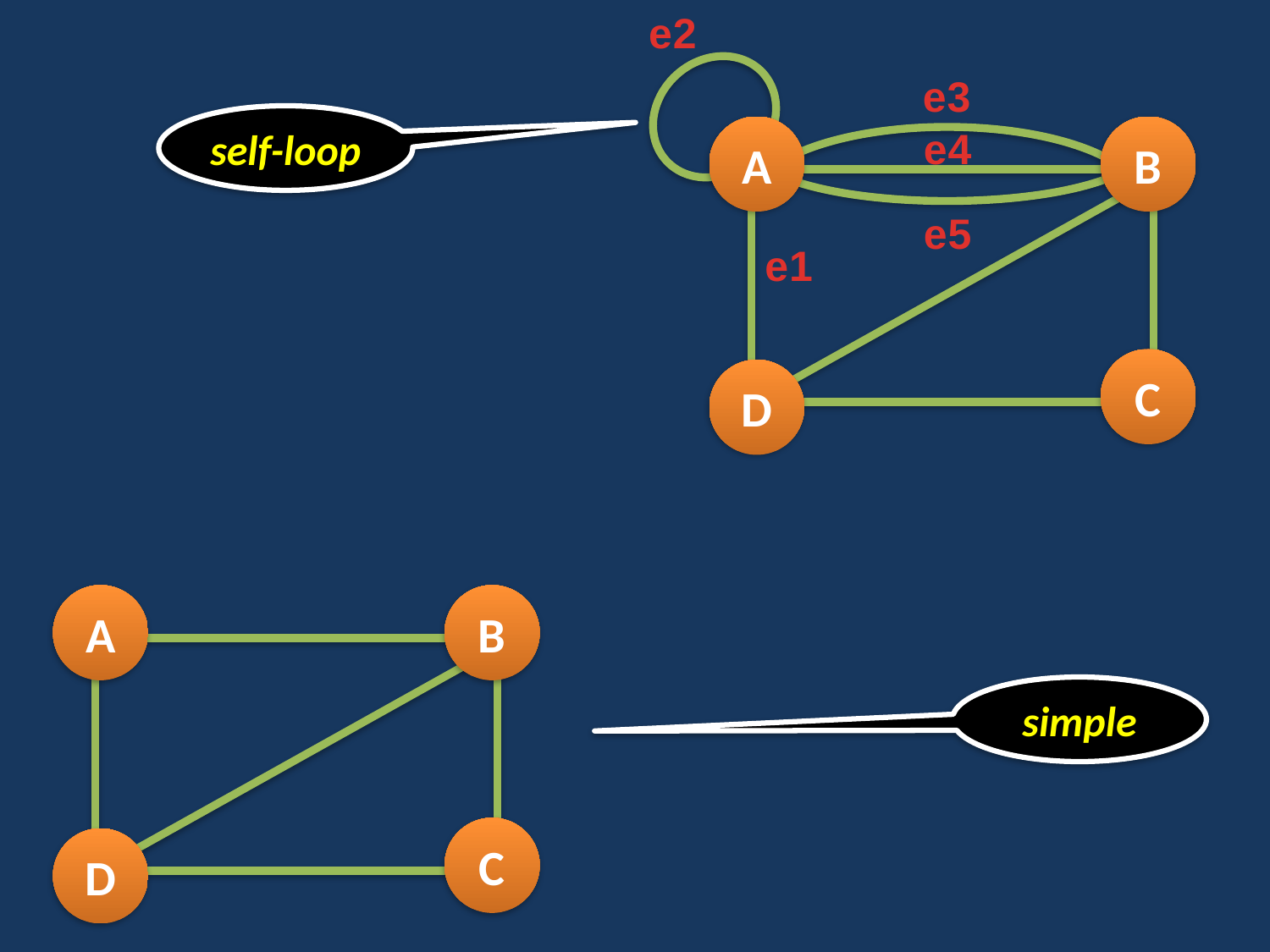

e2

A
B
C
D
e3
self-loop
e4
e5
e1
A
B
C
D
simple